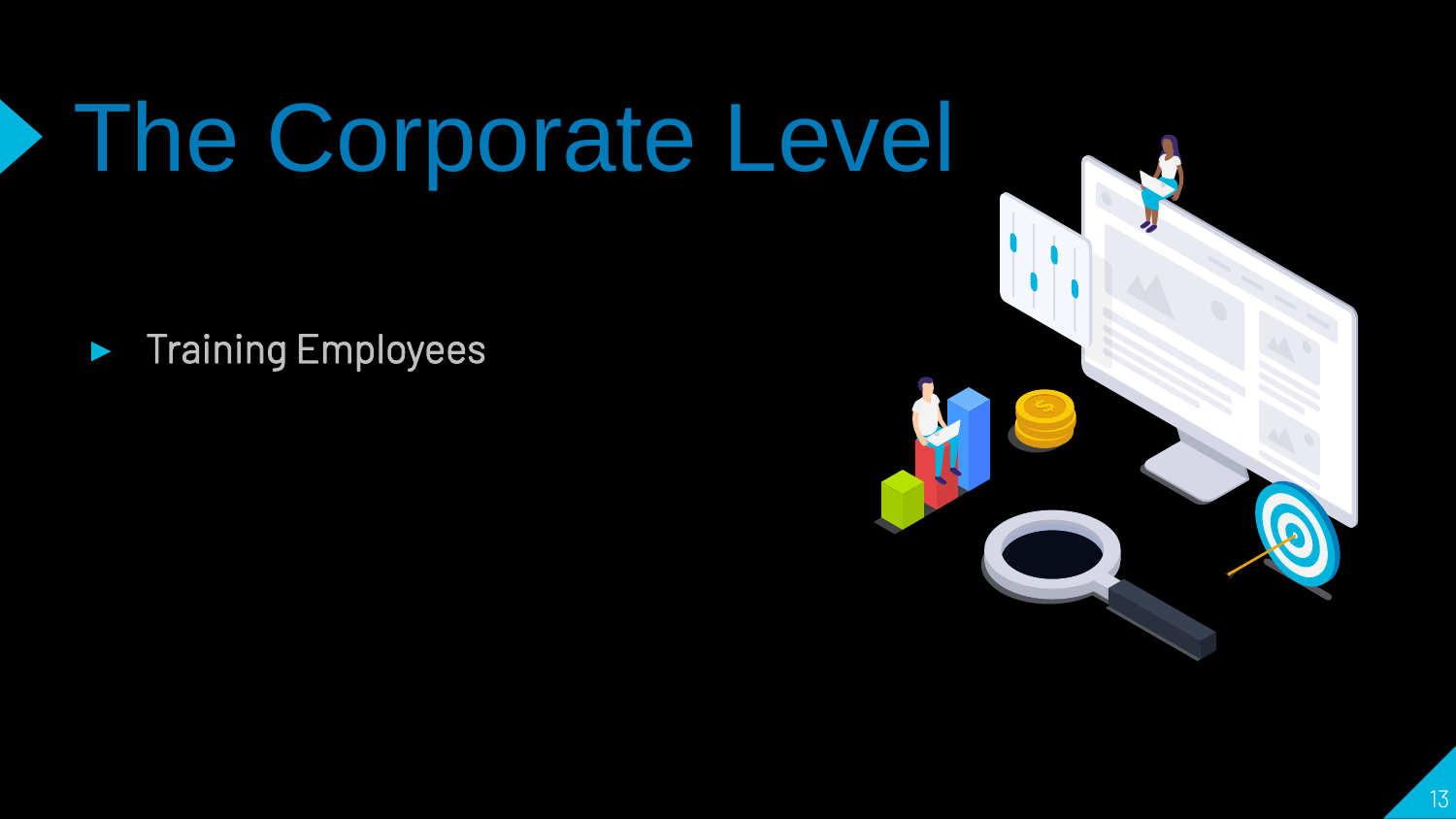

# The Corporate Level

Training Employees
13